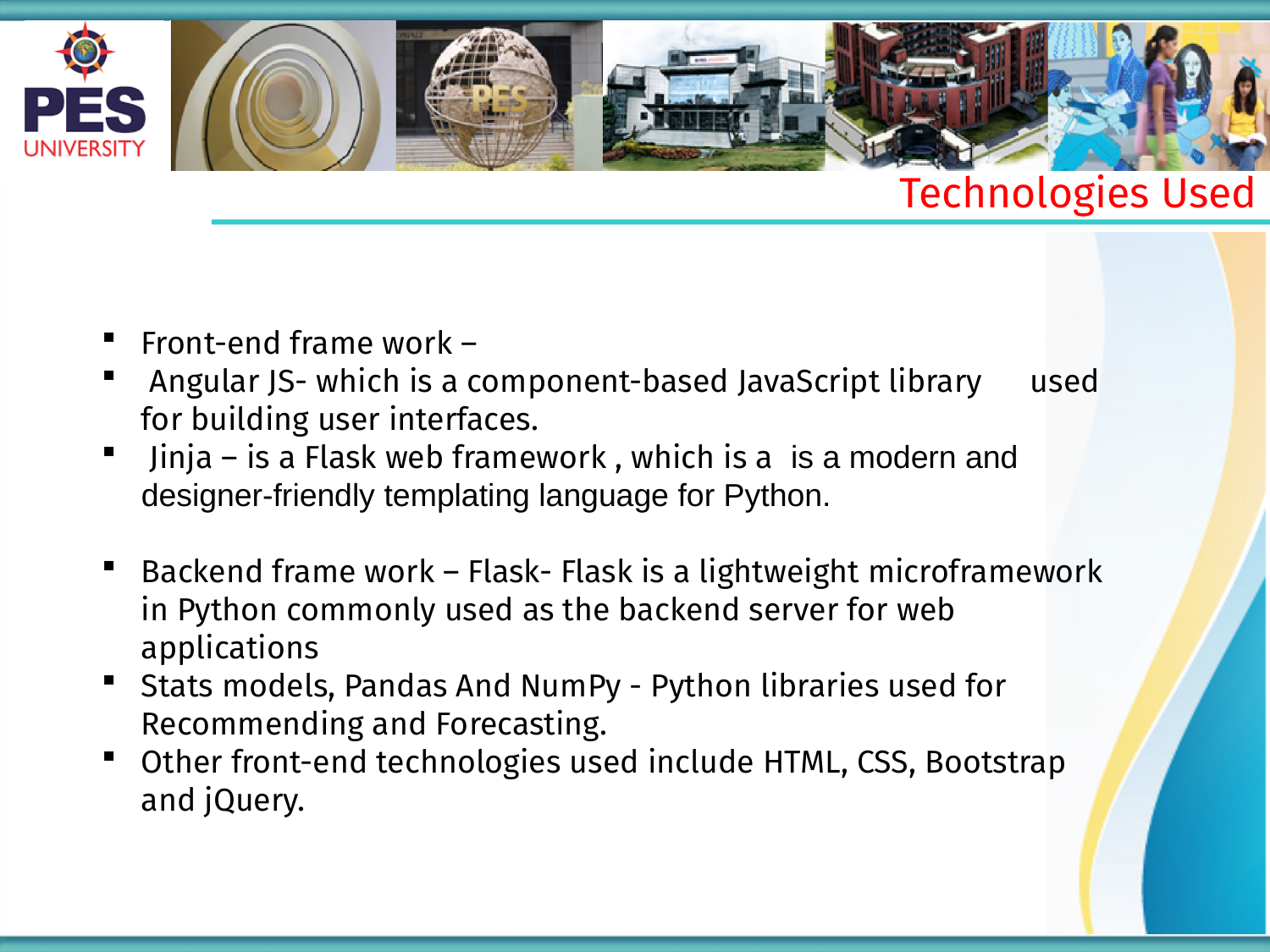

Technologies Used

Front-end frame work –
 Angular JS- which is a component-based JavaScript library 	used for building user interfaces.
 Jinja – is a Flask web framework , which is a  is a modern and 	designer-friendly templating language for Python.

Backend frame work – Flask- Flask is a lightweight microframework in Python commonly used as the backend server for web applications
Stats models, Pandas And NumPy - Python libraries used for Recommending and Forecasting.
Other front-end technologies used include HTML, CSS, Bootstrap and jQuery.